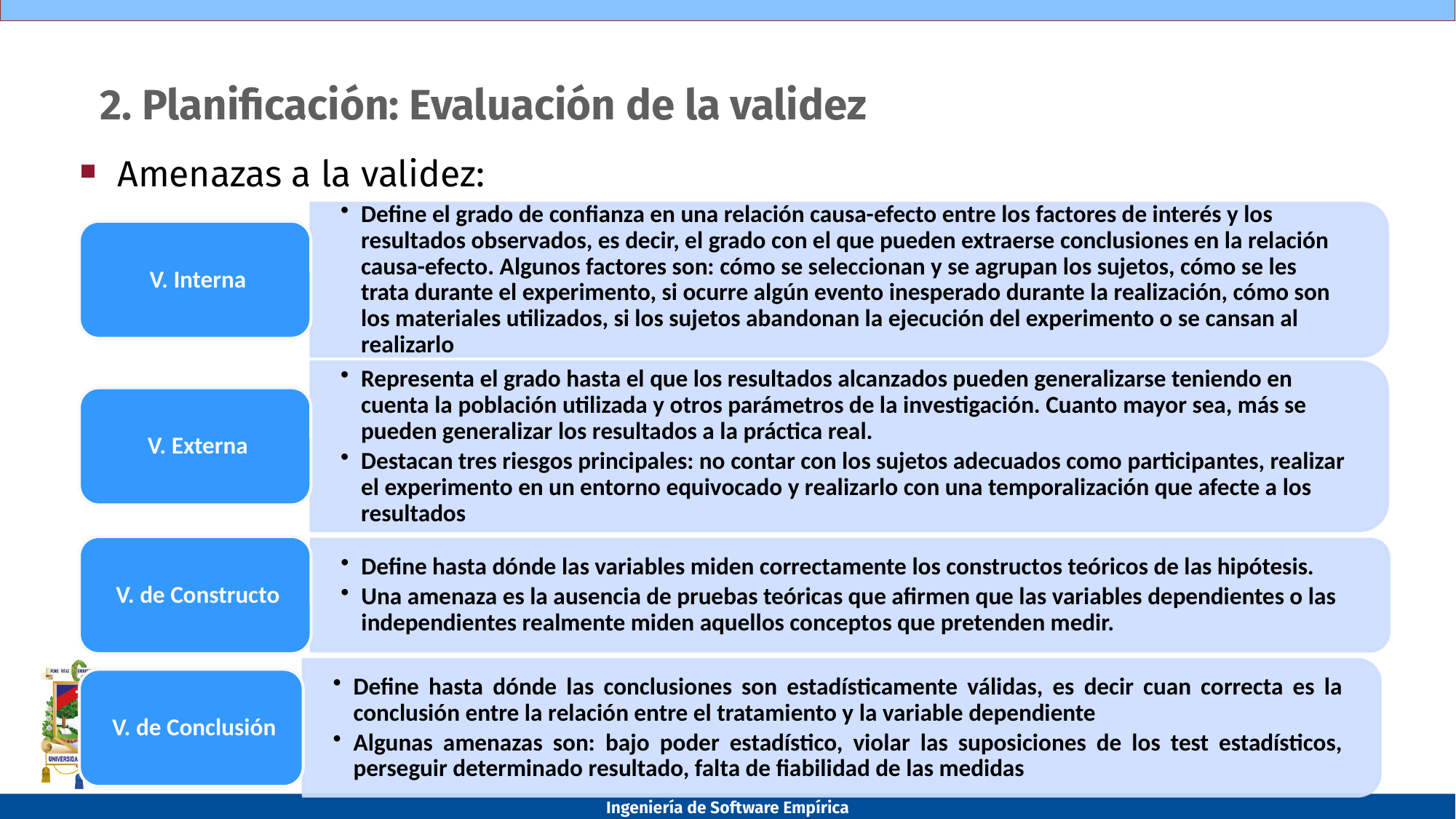

# 2. Planificación: Evaluación de la validez
Amenazas a la validez:
Define el grado de confianza en una relación causa-efecto entre los factores de interés y los resultados observados, es decir, el grado con el que pueden extraerse conclusiones en la relación causa-efecto. Algunos factores son: cómo se seleccionan y se agrupan los sujetos, cómo se les trata durante el experimento, si ocurre algún evento inesperado durante la realización, cómo son los materiales utilizados, si los sujetos abandonan la ejecución del experimento o se cansan al realizarlo
V. Interna
Representa el grado hasta el que los resultados alcanzados pueden generalizarse teniendo en cuenta la población utilizada y otros parámetros de la investigación. Cuanto mayor sea, más se pueden generalizar los resultados a la práctica real.
Destacan tres riesgos principales: no contar con los sujetos adecuados como participantes, realizar el experimento en un entorno equivocado y realizarlo con una temporalización que afecte a los resultados
V. Externa
Define hasta dónde las variables miden correctamente los constructos teóricos de las hipótesis.
Una amenaza es la ausencia de pruebas teóricas que afirmen que las variables dependientes o las independientes realmente miden aquellos conceptos que pretenden medir.
V. de Constructo
Define hasta dónde las conclusiones son estadísticamente válidas, es decir cuan correcta es la conclusión entre la relación entre el tratamiento y la variable dependiente
Algunas amenazas son: bajo poder estadístico, violar las suposiciones de los test estadísticos, perseguir determinado resultado, falta de fiabilidad de las medidas
V. de Conclusión